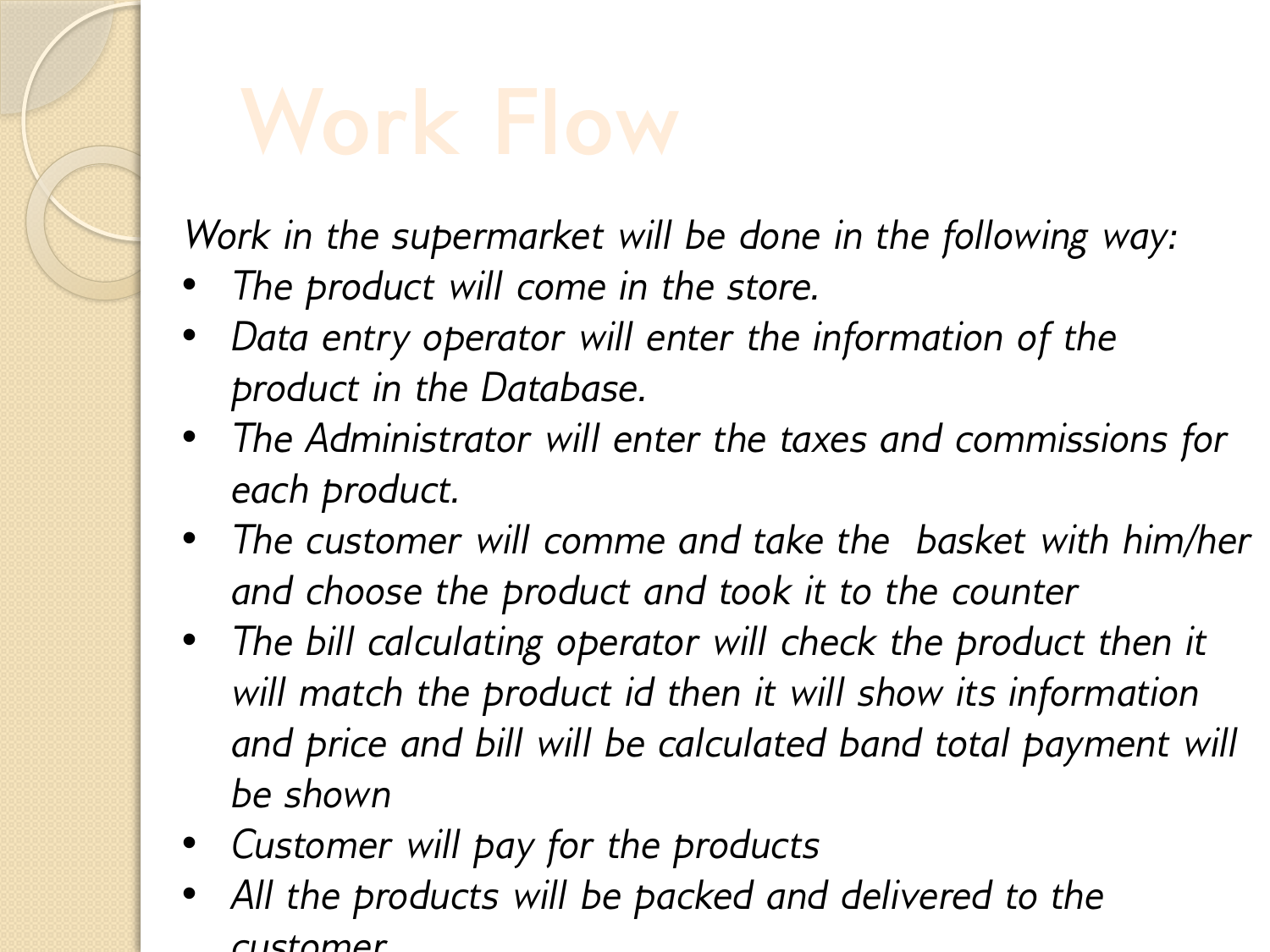

Work Flow
Work in the supermarket will be done in the following way:
The product will come in the store.
Data entry operator will enter the information of the product in the Database.
The Administrator will enter the taxes and commissions for each product.
The customer will comme and take the  basket with him/her and choose the product and took it to the counter
The bill calculating operator will check the product then it will match the product id then it will show its information and price and bill will be calculated band total payment will be shown
Customer will pay for the products
All the products will be packed and delivered to the customer.